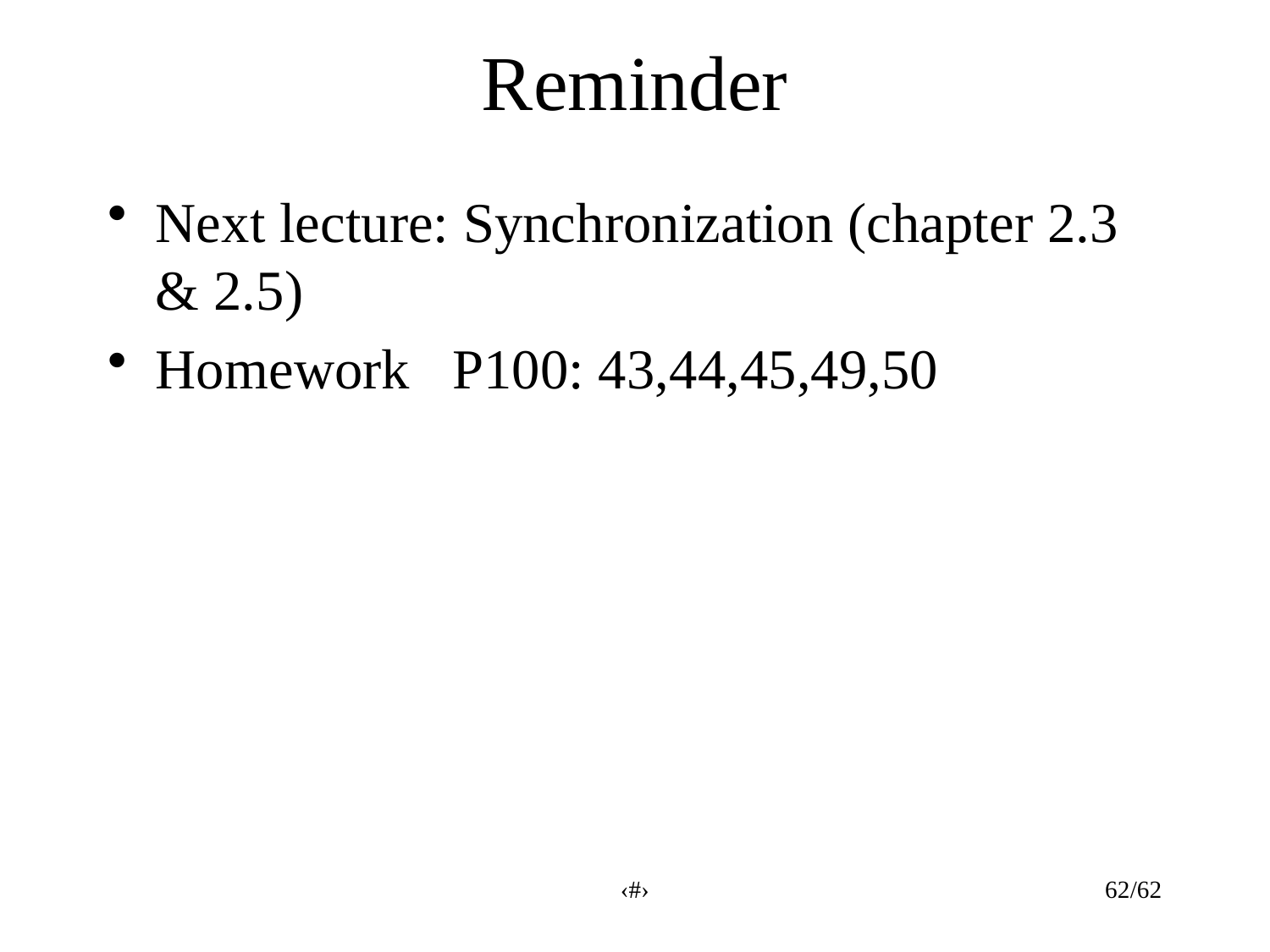

# Reminder
Next lecture: Synchronization (chapter 2.3 & 2.5)
Homework   P100: 43,44,45,49,50
‹#›
62/62